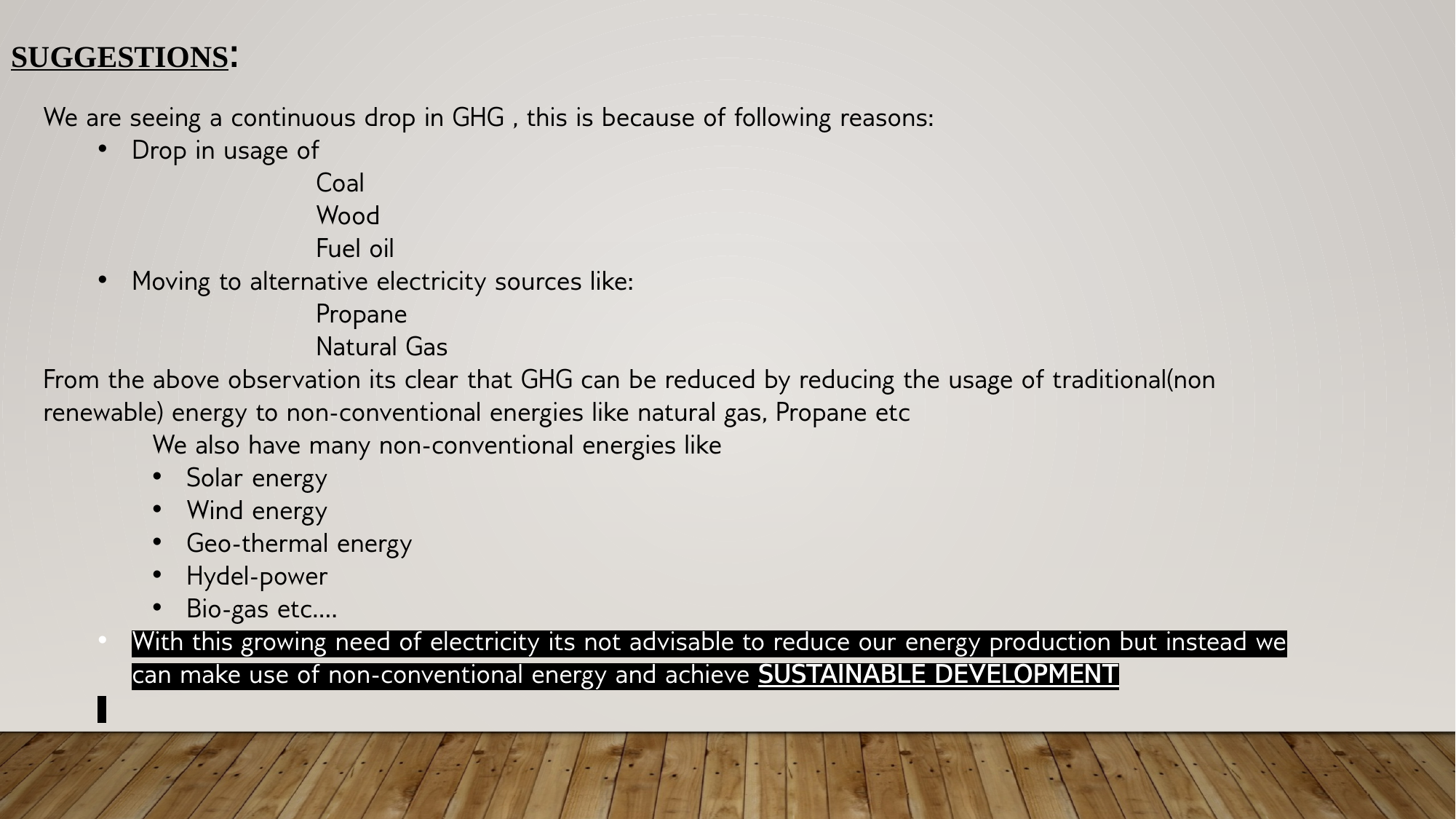

Suggestions:
We are seeing a continuous drop in GHG , this is because of following reasons:
Drop in usage of
		Coal
		Wood
		Fuel oil
Moving to alternative electricity sources like:
		Propane
		Natural Gas
From the above observation its clear that GHG can be reduced by reducing the usage of traditional(non renewable) energy to non-conventional energies like natural gas, Propane etc
	We also have many non-conventional energies like
Solar energy
Wind energy
Geo-thermal energy
Hydel-power
Bio-gas etc….
With this growing need of electricity its not advisable to reduce our energy production but instead we can make use of non-conventional energy and achieve SUSTAINABLE DEVELOPMENT